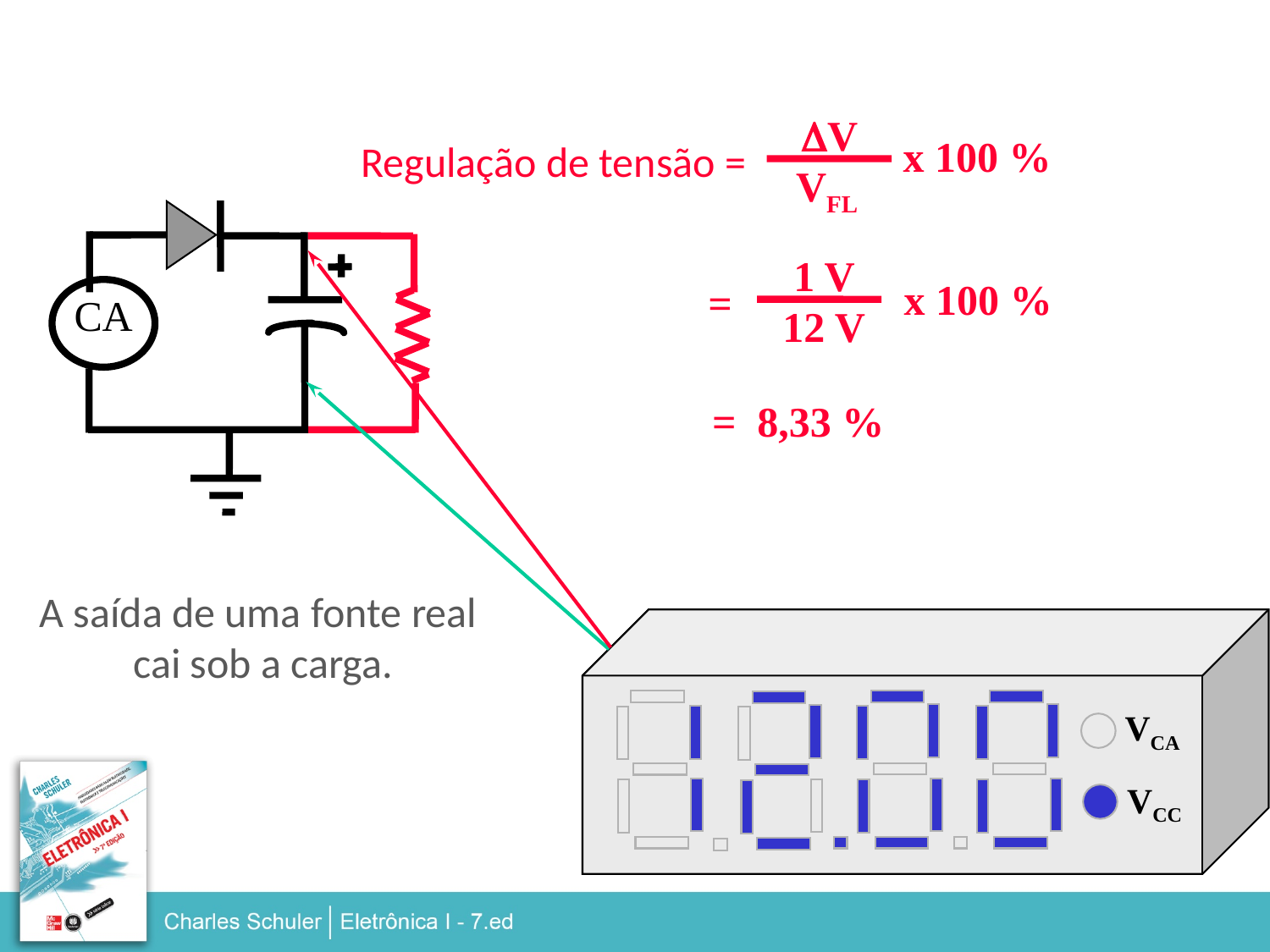

ΔV
x 100 %
Regulação de tensão =
VFL

VCA

VCC

1 V
12 V

x 100 %
 =

CA

=  8,33 %

A saída de uma fonte real
cai sob a carga.

Vac

Vdc